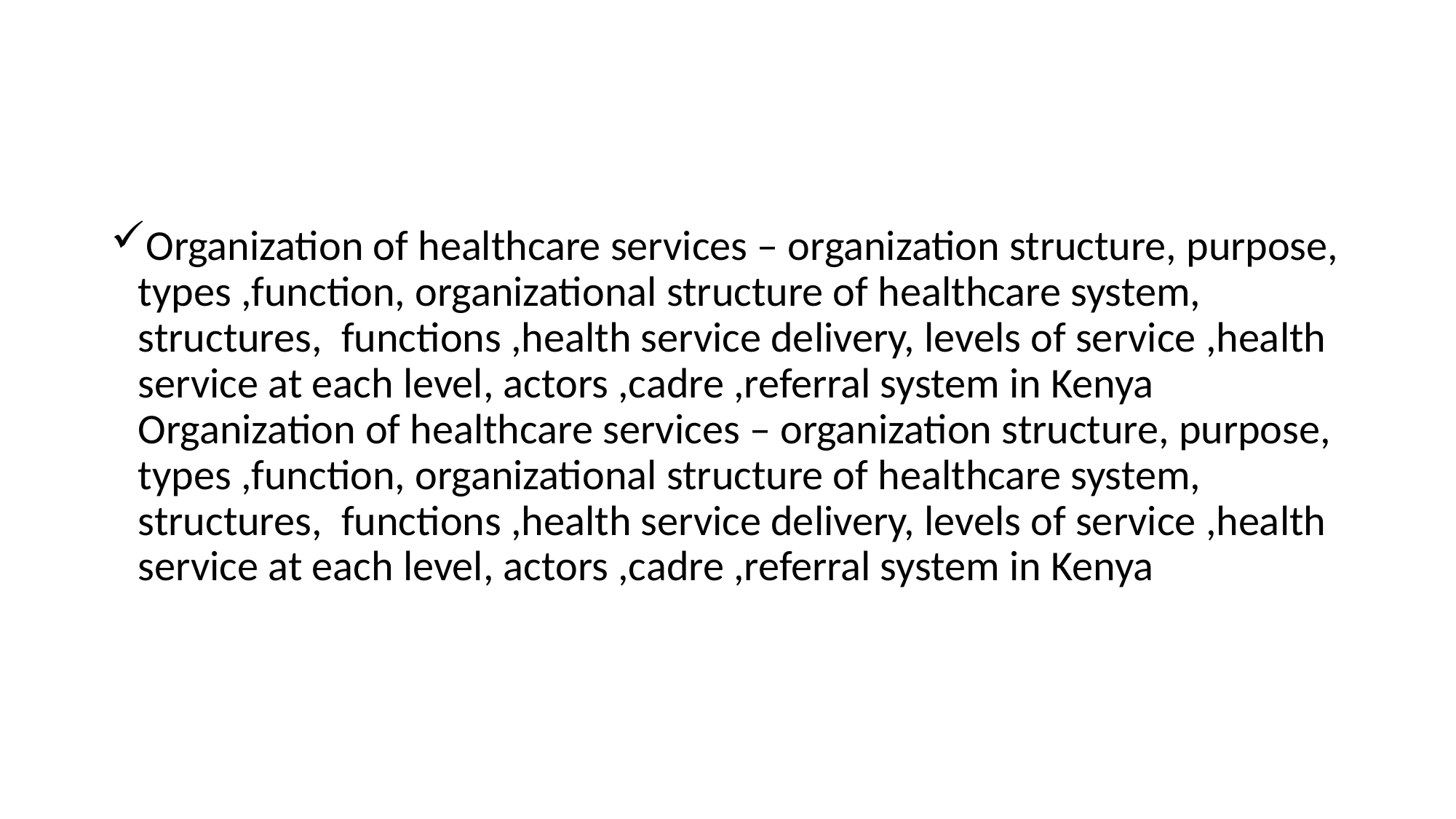

#
Organization of healthcare services – organization structure, purpose, types ,function, organizational structure of healthcare system, structures,  functions ,health service delivery, levels of service ,health service at each level, actors ,cadre ,referral system in Kenya Organization of healthcare services – organization structure, purpose, types ,function, organizational structure of healthcare system, structures,  functions ,health service delivery, levels of service ,health service at each level, actors ,cadre ,referral system in Kenya